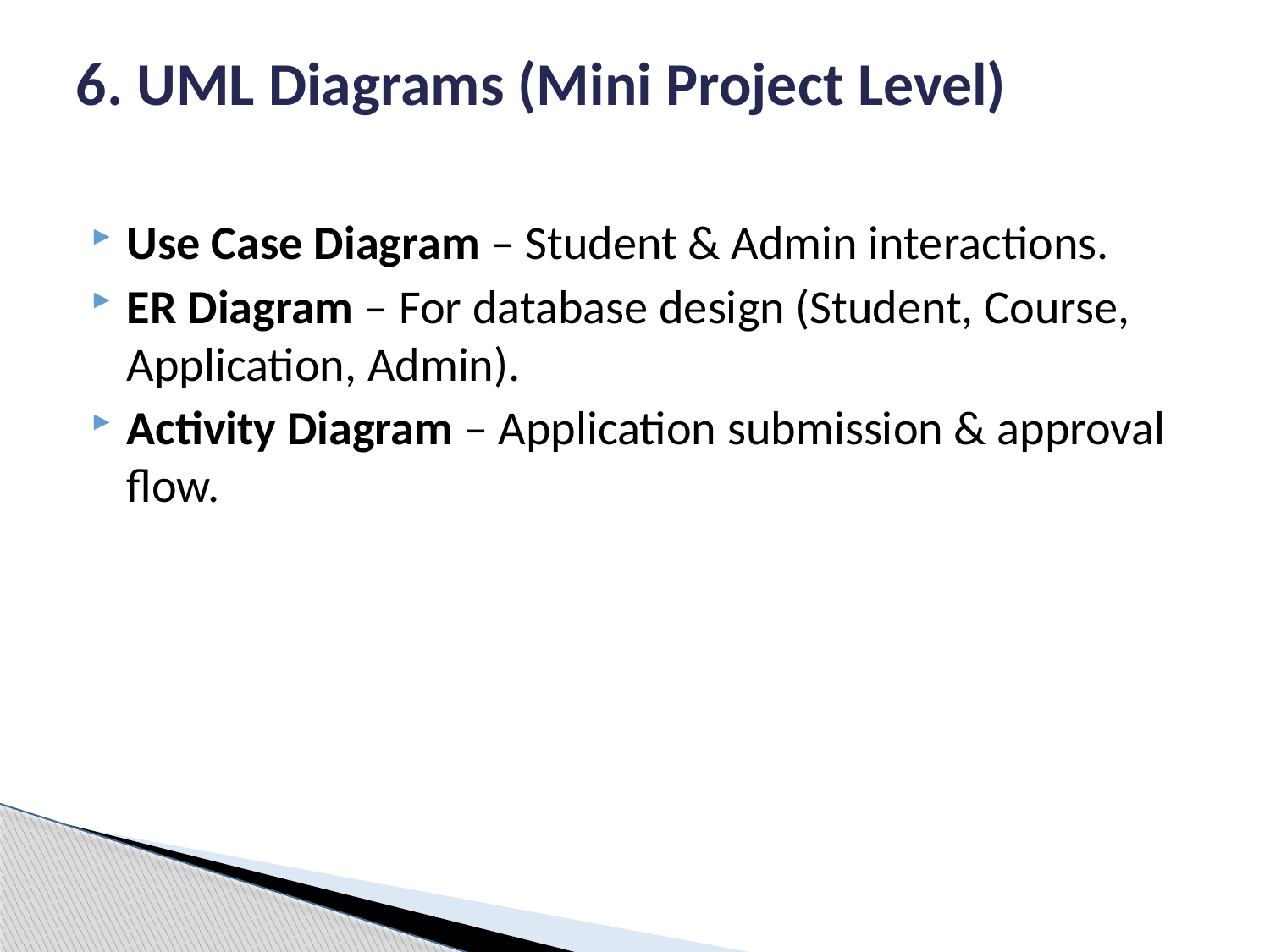

# 6. UML Diagrams (Mini Project Level)
Use Case Diagram – Student & Admin interactions.
ER Diagram – For database design (Student, Course, Application, Admin).
Activity Diagram – Application submission & approval flow.